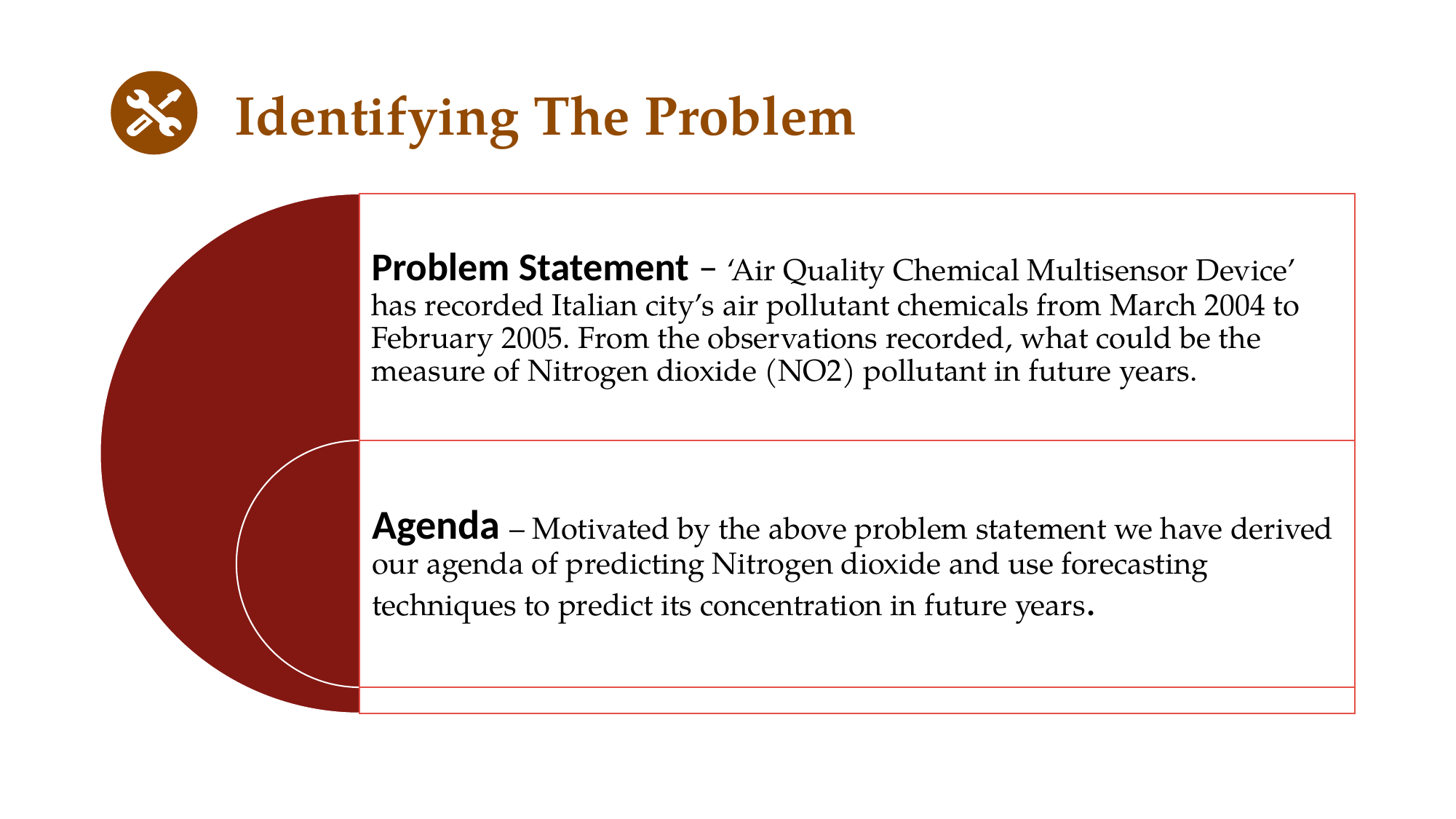

# Identifying The Problem

Problem Statement – ‘Air Quality Chemical Multisensor Device’ has recorded Italian city’s air pollutant chemicals from March 2004 to February 2005. From the observations recorded, what could be the measure of Nitrogen dioxide (NO2) pollutant in future years.
Agenda – Motivated by the above problem statement we have derived our agenda of predicting Nitrogen dioxide and use forecasting techniques to predict its concentration in future years.